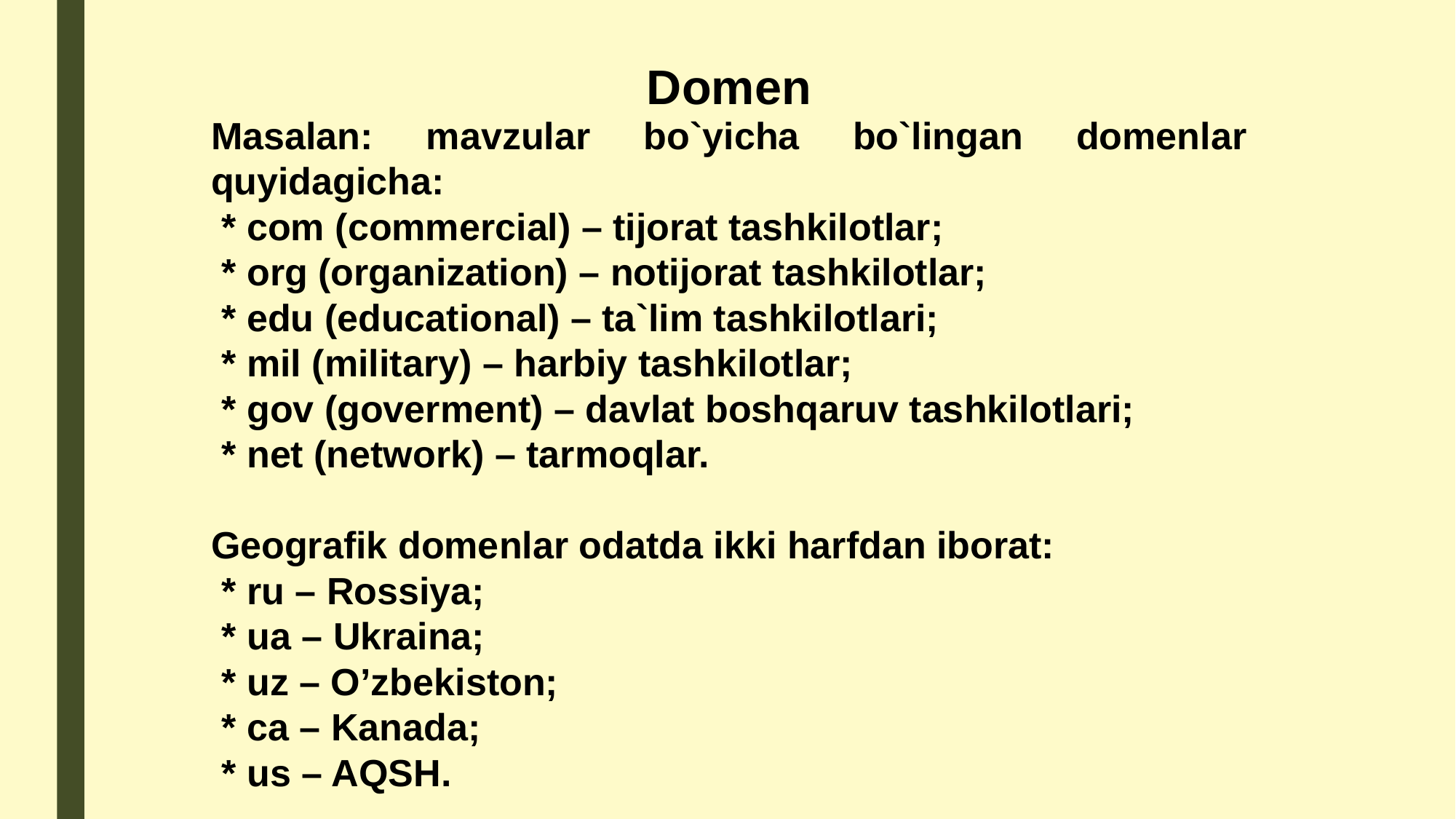

Domen
Masalan: mavzular bo`yicha bo`lingan domenlar quyidagicha:
 * com (commercial) – tijorat tashkilotlar;
 * org (organization) – notijorat tashkilotlar;
 * edu (educational) – ta`lim tashkilotlari;
 * mil (military) – harbiy tashkilotlar;
 * gov (goverment) – davlat boshqaruv tashkilotlari;
 * net (network) – tarmoqlar.

Geografik domenlar odatda ikki harfdan iborat:
 * ru – Rossiya;
 * ua – Ukraina;
 * uz – O’zbekiston;
 * ca – Kanada;
 * us – AQSH.